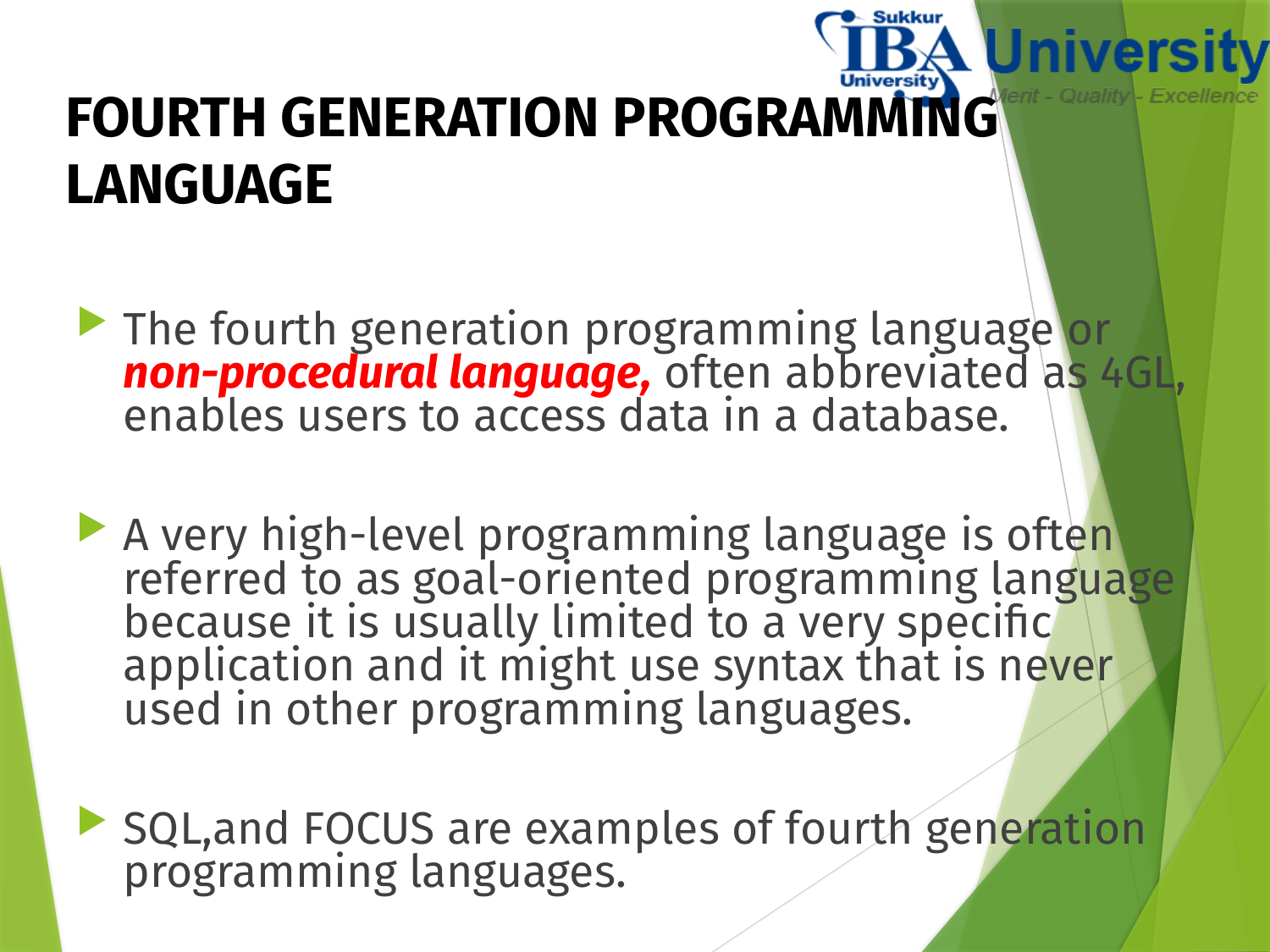

# FOURTH GENERATION PROGRAMMING LANGUAGE

The fourth generation programming language or non-procedural language, often abbreviated as 4GL, enables users to access data in a database.

A very high-level programming language is often referred to as goal-oriented programming language because it is usually limited to a very specific application and it might use syntax that is never used in other programming languages.

SQL,and FOCUS are examples of fourth generation programming languages.